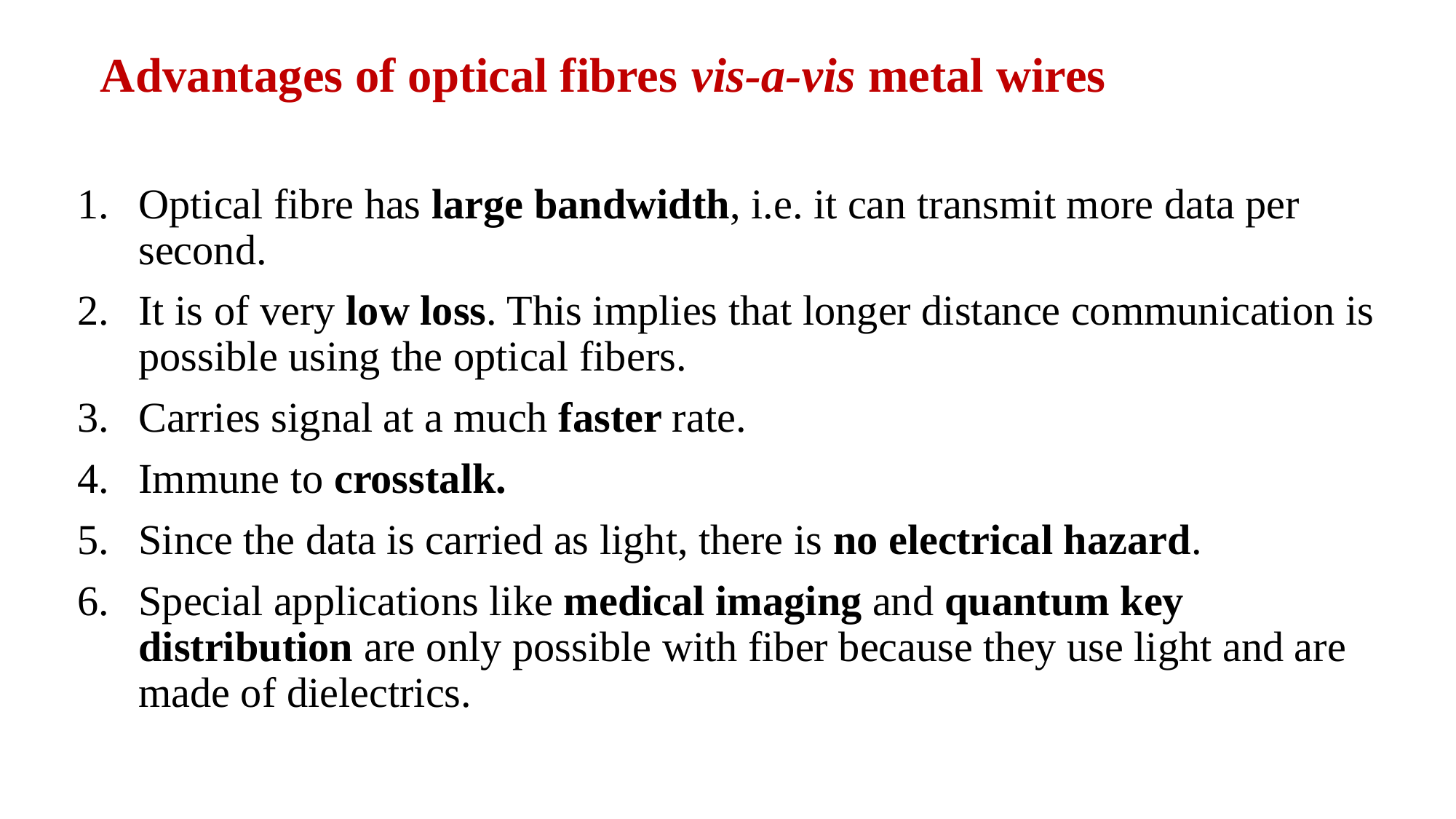

# Advantages of optical fibres vis-a-vis metal wires
Optical fibre has large bandwidth, i.e. it can transmit more data per second.
It is of very low loss. This implies that longer distance communication is possible using the optical fibers.
Carries signal at a much faster rate.
Immune to crosstalk.
Since the data is carried as light, there is no electrical hazard.
Special applications like medical imaging and quantum key distribution are only possible with fiber because they use light and are made of dielectrics.